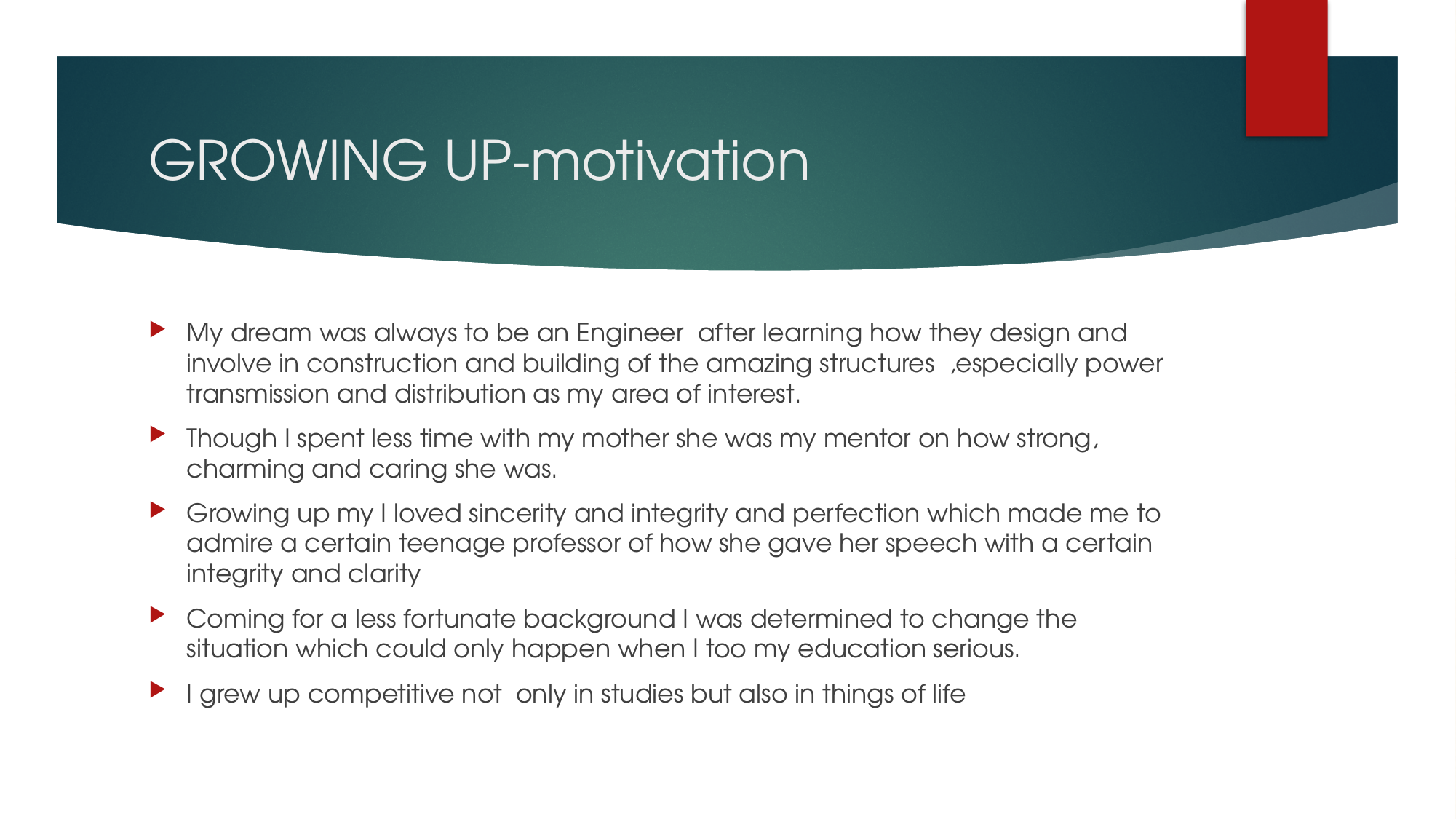

# GROWING UP-motivation
My dream was always to be an Engineer  after learning how they design and involve in construction and building of the amazing structures  ,especially power transmission and distribution as my area of interest.
Though I spent less time with my mother she was my mentor on how strong, charming and caring she was.
Growing up my I loved sincerity and integrity and perfection which made me to admire a certain teenage professor of how she gave her speech with a certain integrity and clarity
Coming for a less fortunate background I was determined to change the situation which could only happen when I too my education serious.
I grew up competitive not  only in studies but also in things of life